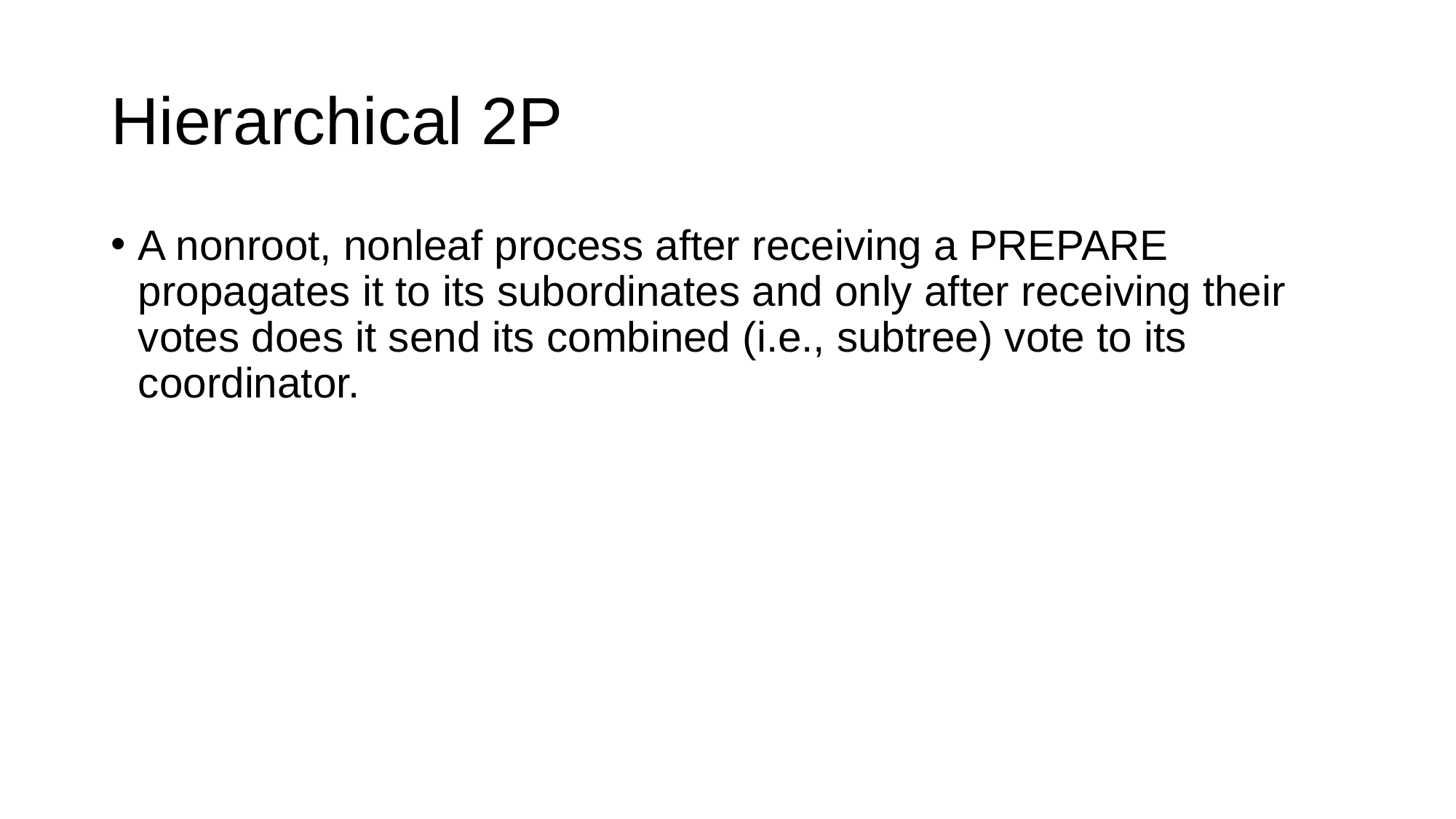

# Hierarchical 2P
A nonroot, nonleaf process after receiving a PREPARE propagates it to its subordinates and only after receiving their votes does it send its combined (i.e., subtree) vote to its coordinator.